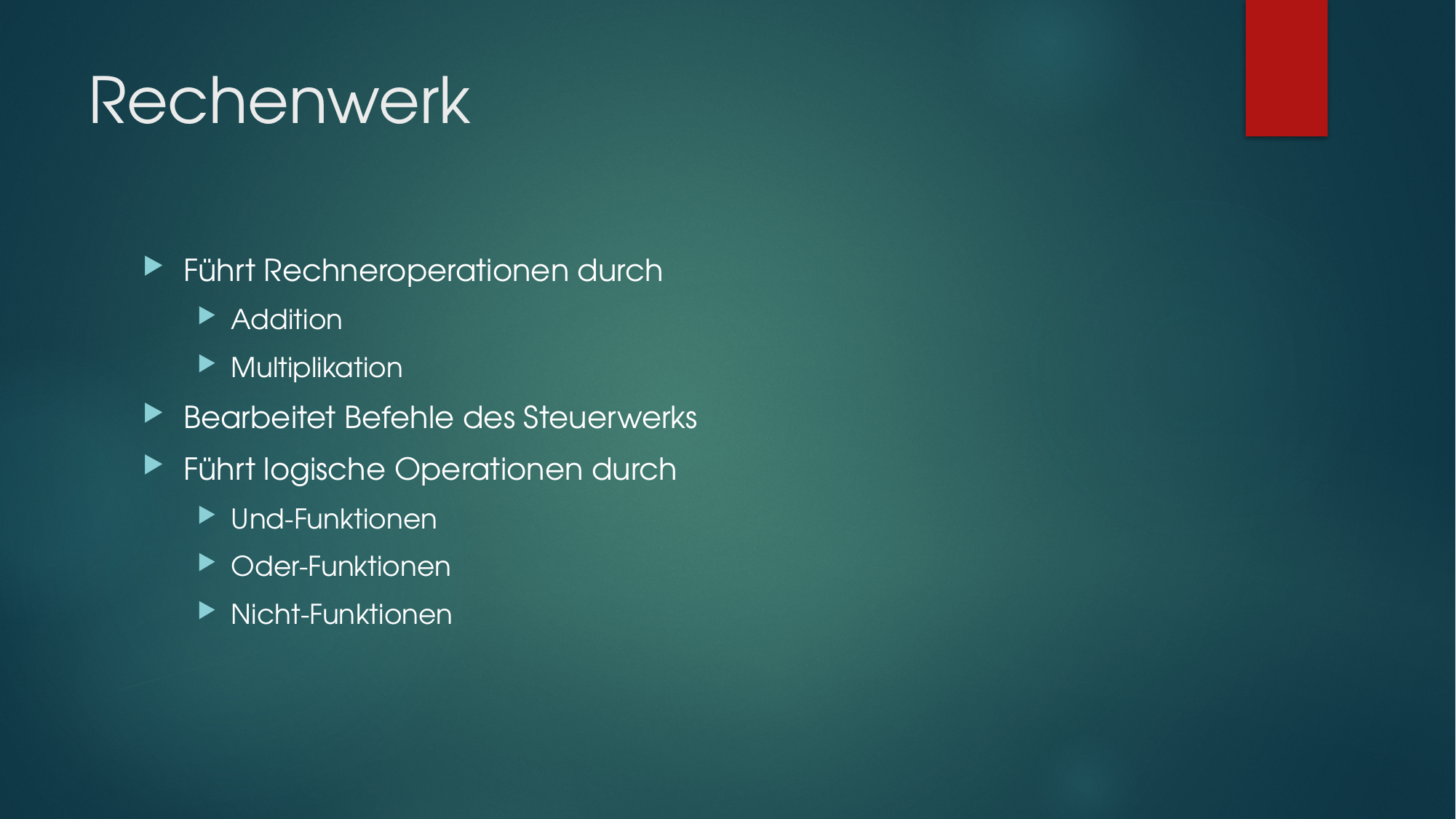

# Rechenwerk
Führt Rechneroperationen durch
Addition
Multiplikation
Bearbeitet Befehle des Steuerwerks
Führt logische Operationen durch
Und-Funktionen
Oder-Funktionen
Nicht-Funktionen